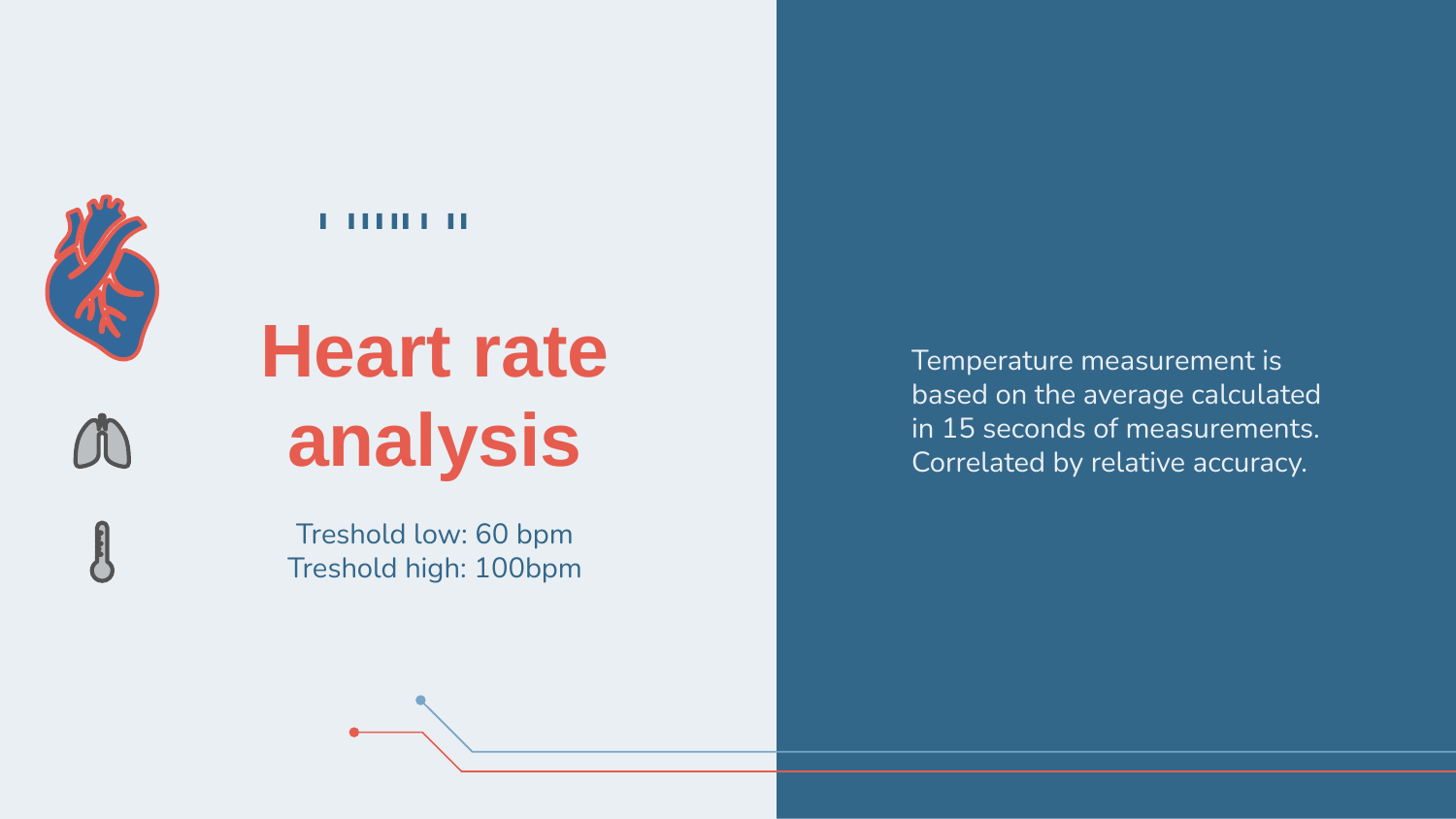

Temperature measurement is based on the average calculated in 15 seconds of measurements. Correlated by relative accuracy.
# Heart rate analysis

Treshold low: 60 bpm
Treshold high: 100bpm